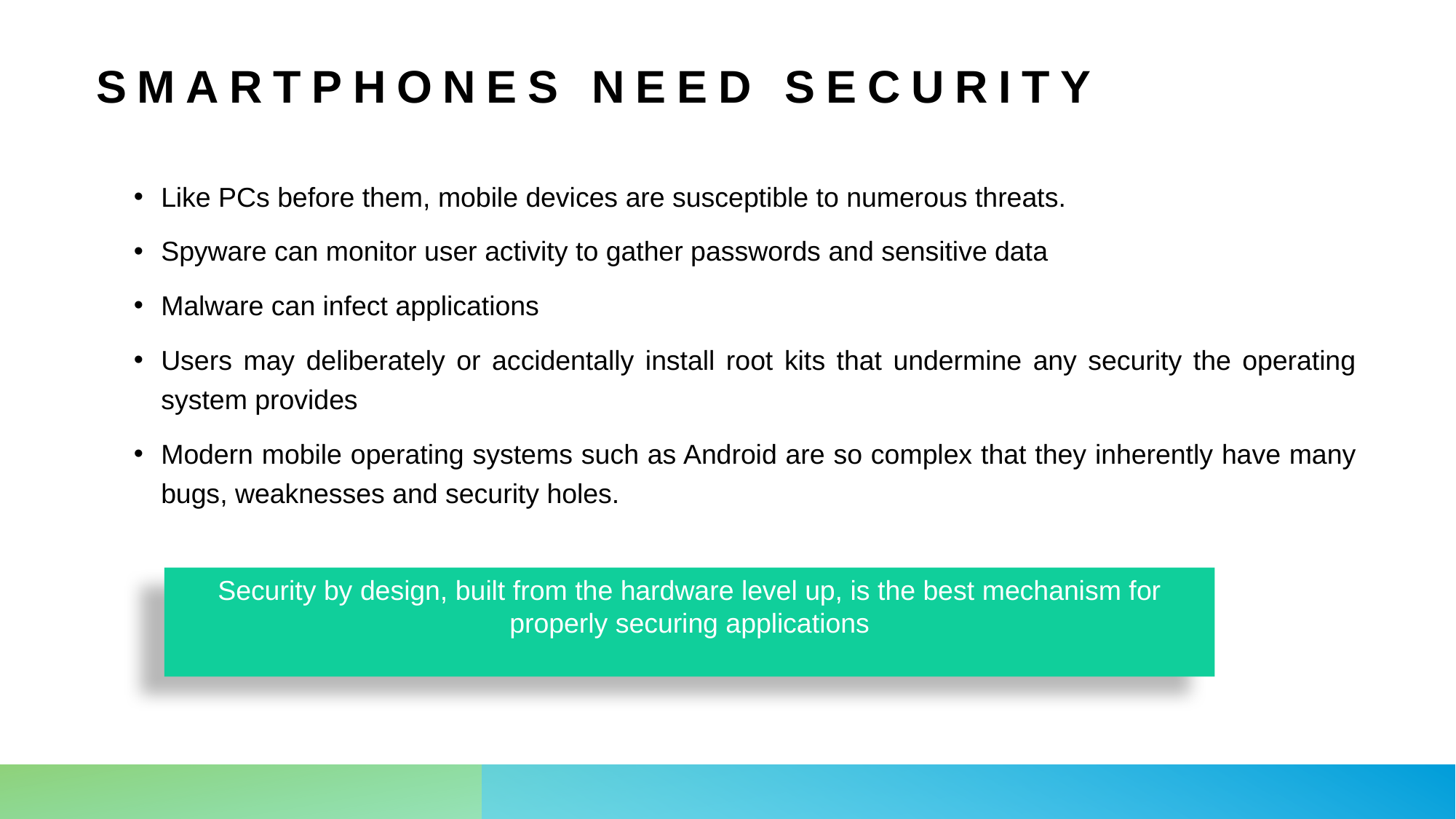

# Smartphones need security
Like PCs before them, mobile devices are susceptible to numerous threats.
Spyware can monitor user activity to gather passwords and sensitive data
Malware can infect applications
Users may deliberately or accidentally install root kits that undermine any security the operating system provides
Modern mobile operating systems such as Android are so complex that they inherently have many bugs, weaknesses and security holes.

Security by design, built from the hardware level up, is the best mechanism for properly securing applications